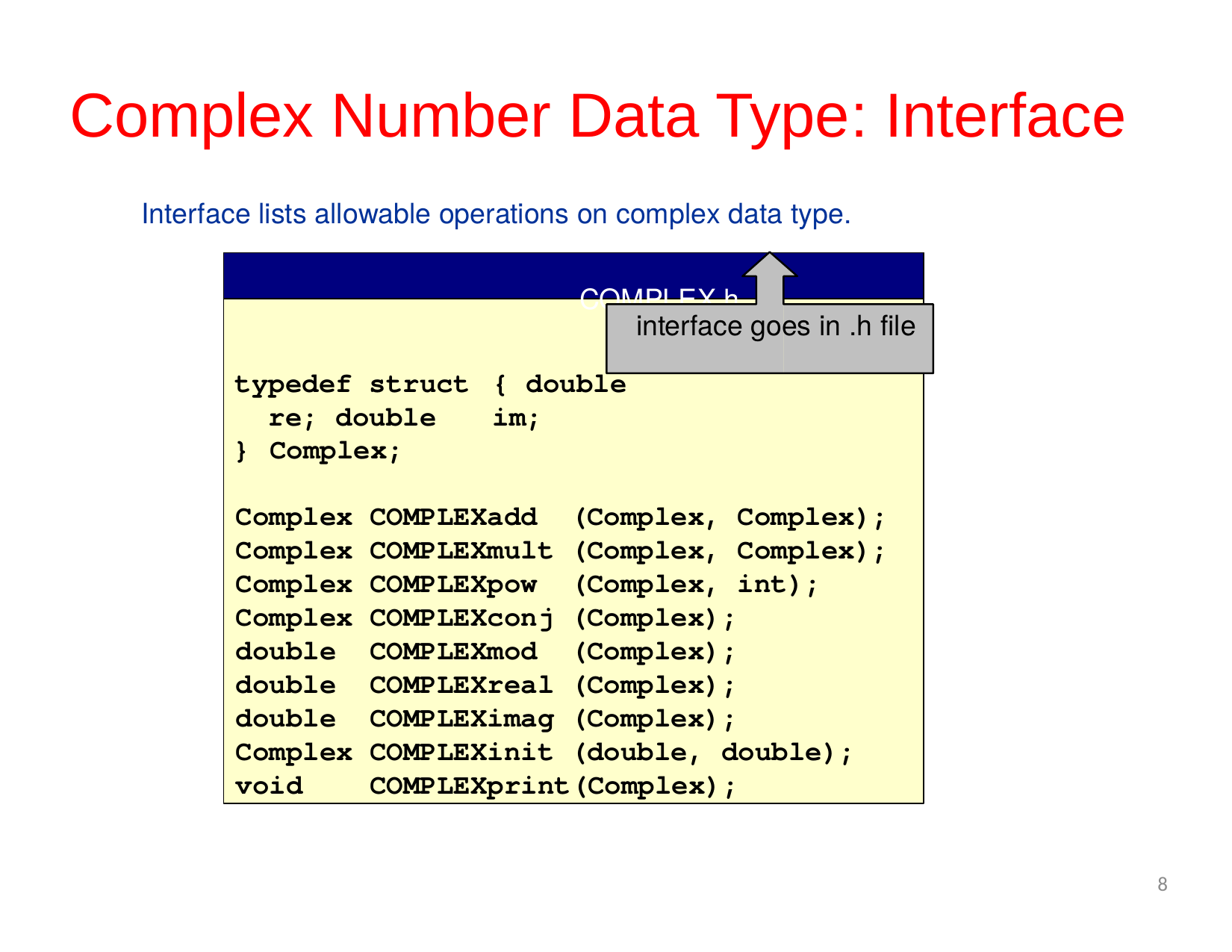

# Complex Number Data Type: Interface
Interface lists allowable operations on complex data type.

COMPLEX.h

interface goes in .h file
typedef struct	{ double	re; double	im;
}	Complex;
COMPLEXadd COMPLEXmult COMPLEXpow COMPLEXconj COMPLEXmod COMPLEXreal COMPLEXimag COMPLEXinit
(Complex, (Complex, (Complex, (Complex); (Complex); (Complex); (Complex);
Complex Complex Complex Complex double double double Complex void
Complex);
Complex); int);
(double, double);
COMPLEXprint(Complex);
8